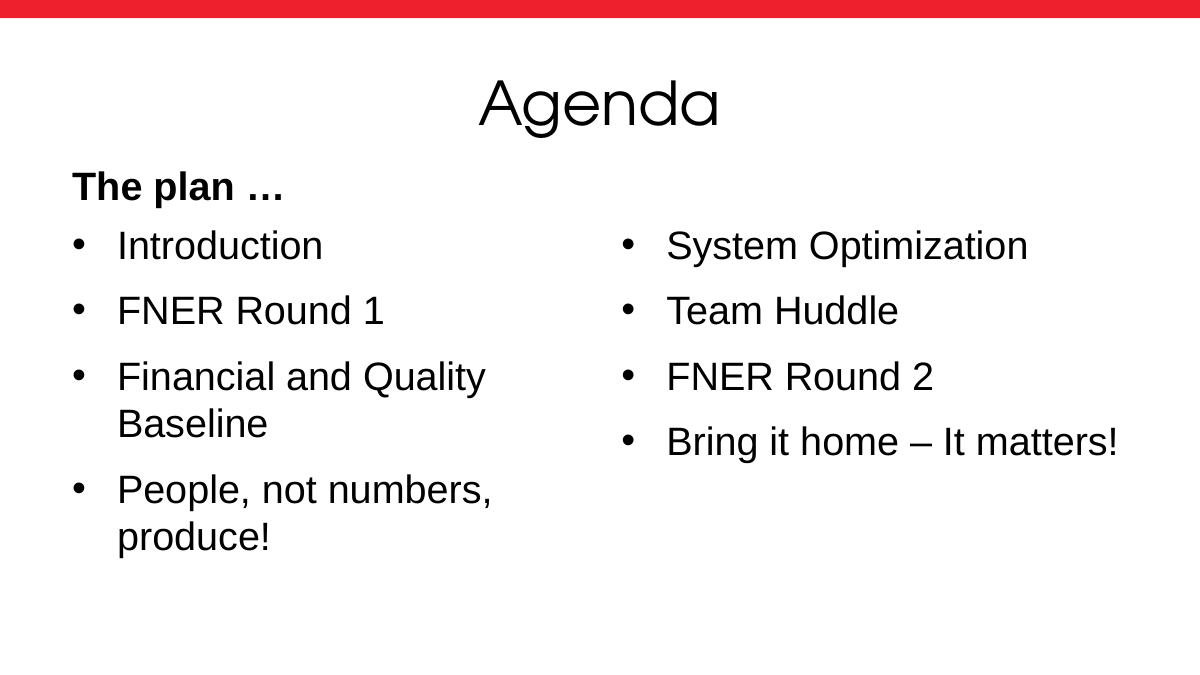

# Agenda
The plan …
Introduction
FNER Round 1
Financial and Quality Baseline
People, not numbers, produce!
System Optimization
Team Huddle
FNER Round 2
Bring it home – It matters!